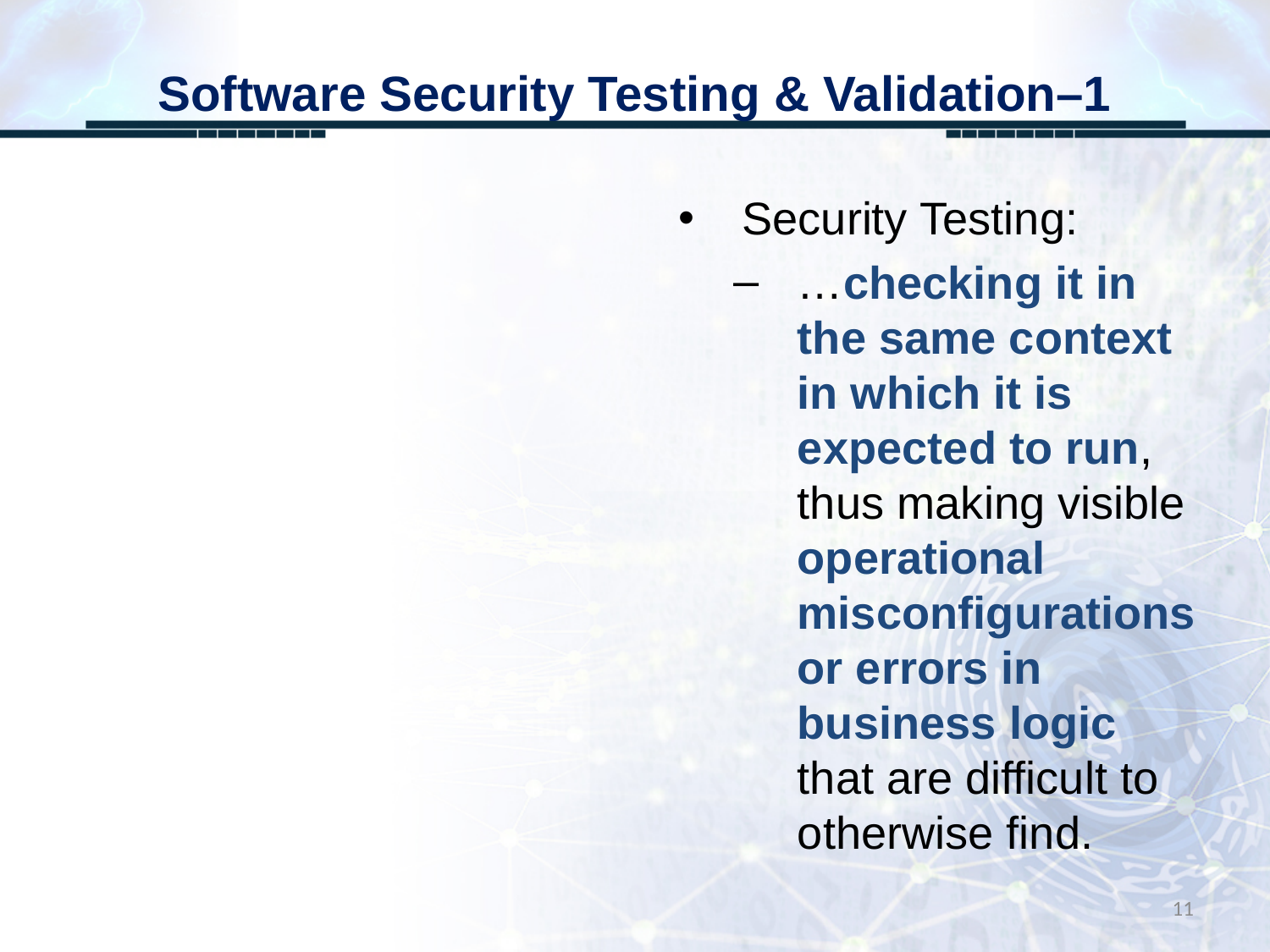

# Software Security Testing & Validation–1
Security Testing:
…checking it in the same context in which it is expected to run, thus making visible operational misconfigurations or errors in business logic that are difficult to otherwise find.

11